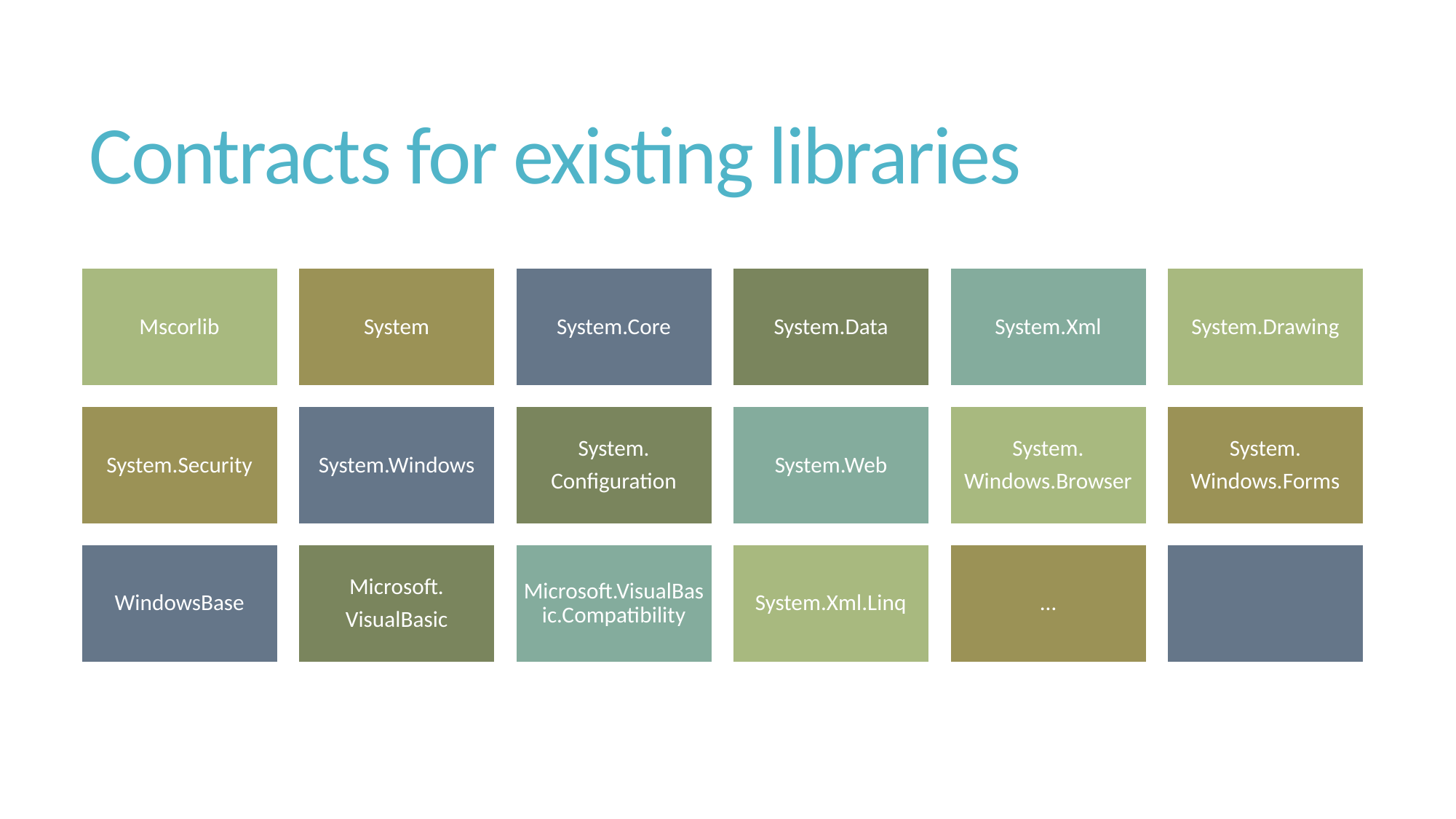

# Contracts for existing libraries
Mscorlib
System
System.Core
System.Data
System.Xml
System.Drawing
System.Security
System.Windows
System.
Configuration
System.Web
System.
Windows.Browser
System.
Windows.Forms
WindowsBase
Microsoft.
VisualBasic
Microsoft.VisualBasic.Compatibility
System.Xml.Linq
…